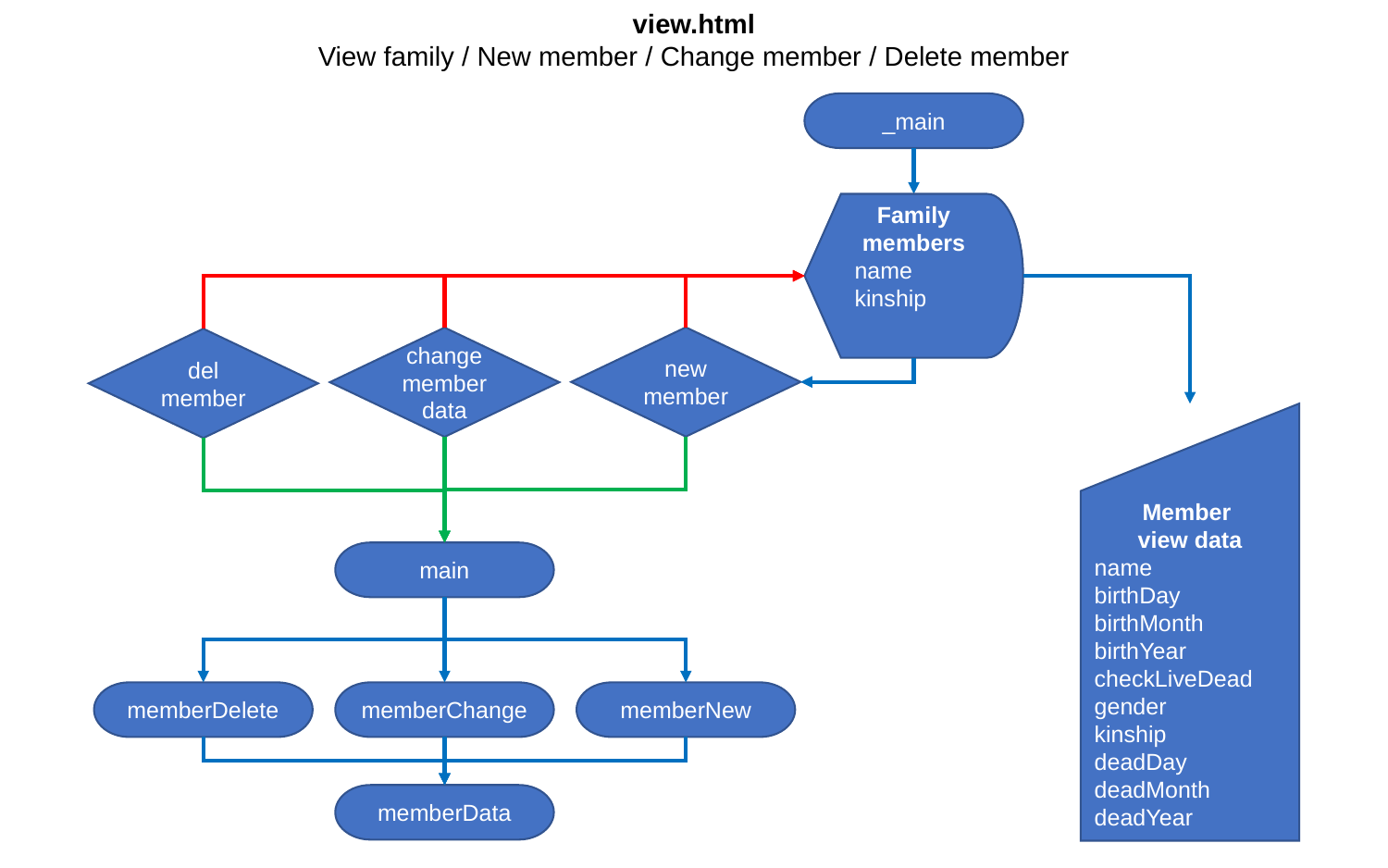

view.html
View family / New member / Change member / Delete member
_main
Family
members
name
kinship

new member
change member data
del
member
Member
view data
name
birthDay
birthMonth
birthYear
checkLiveDead
gender
kinship
deadDay
deadMonth
deadYear

main
memberDelete
memberChange
memberNew
memberData